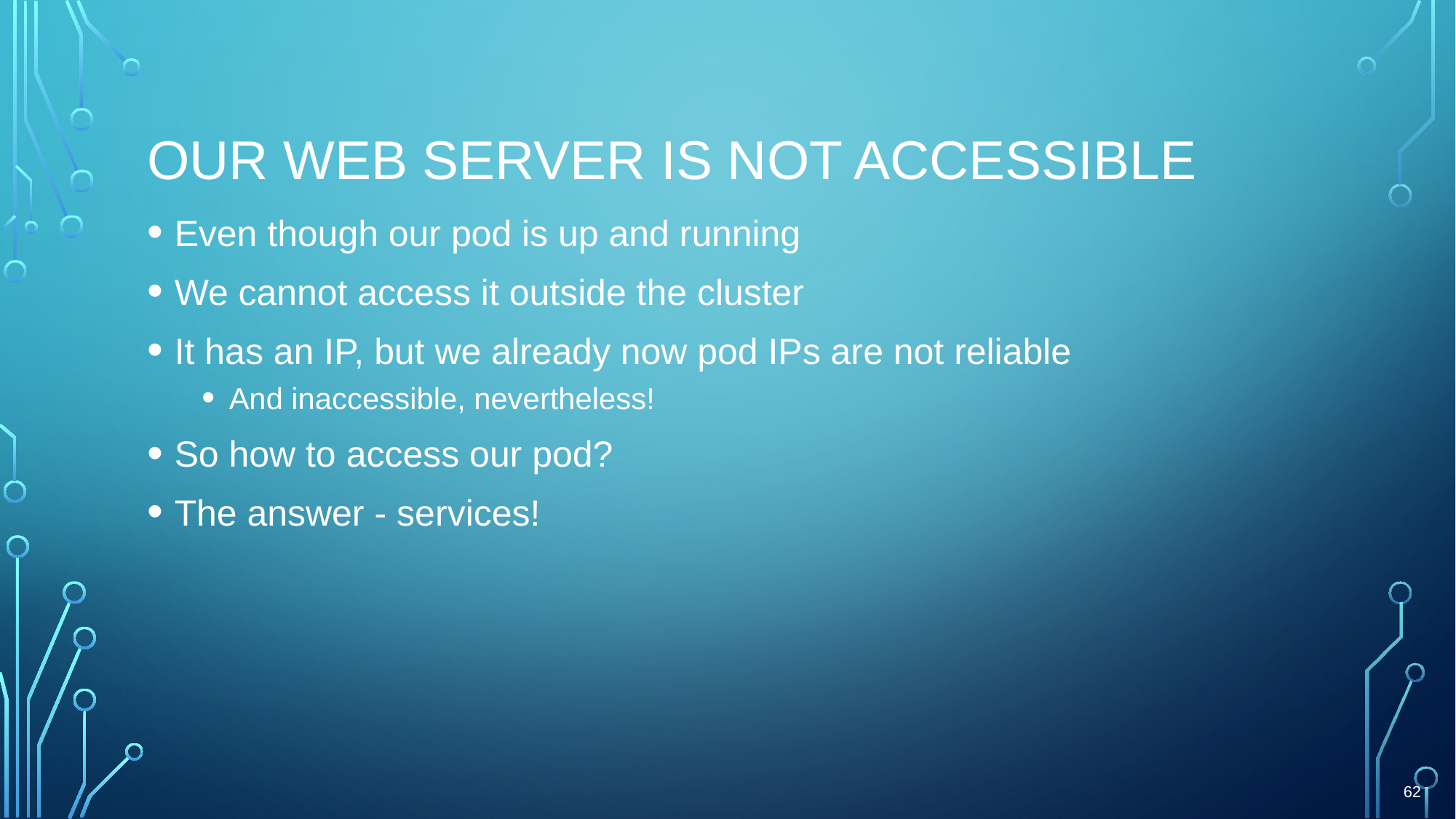

# Our web server is not accessible
Even though our pod is up and running
We cannot access it outside the cluster
It has an IP, but we already now pod IPs are not reliable
And inaccessible, nevertheless!
So how to access our pod?
The answer - services!
62